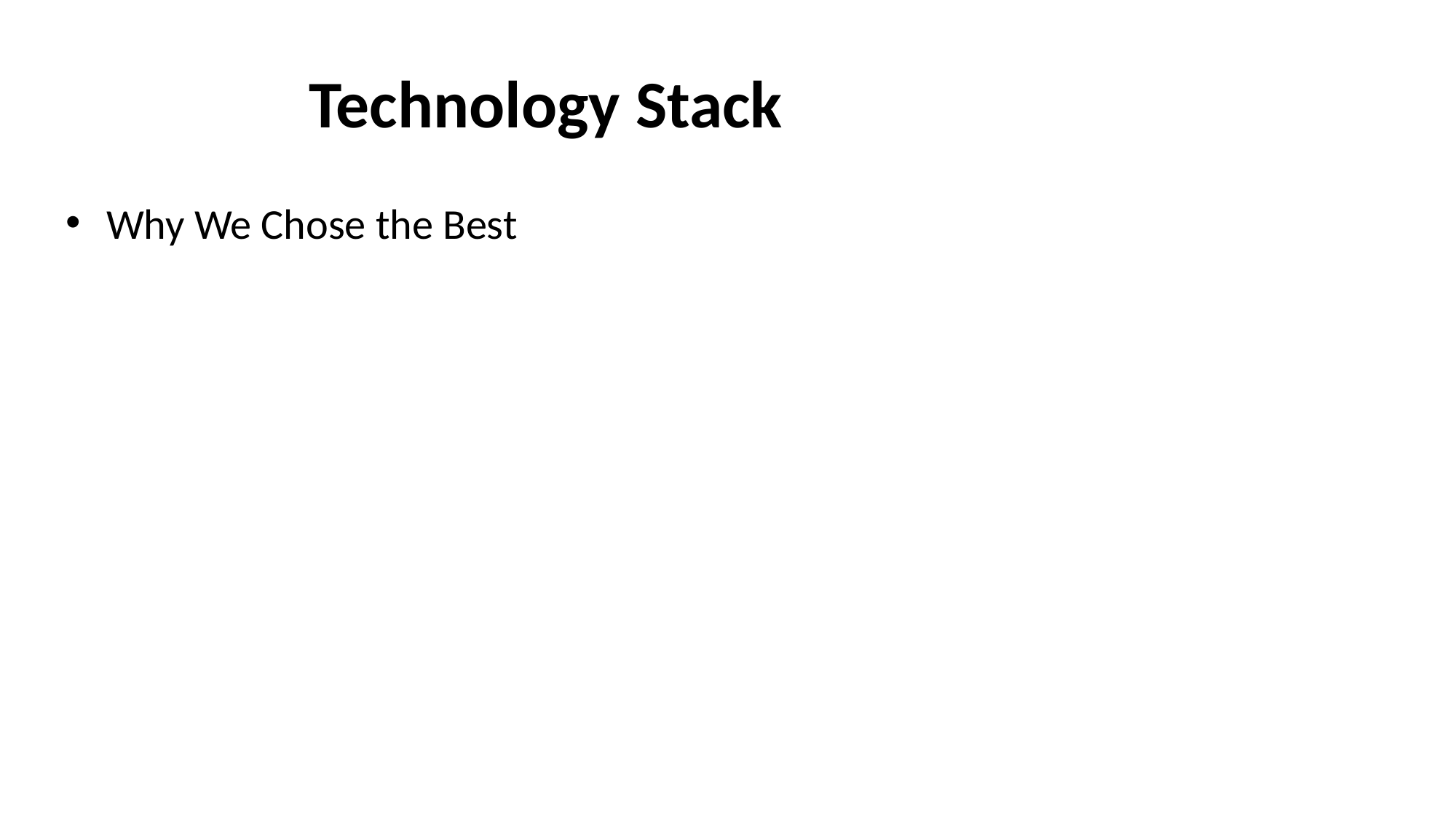

# Technology Stack
Why We Chose the Best